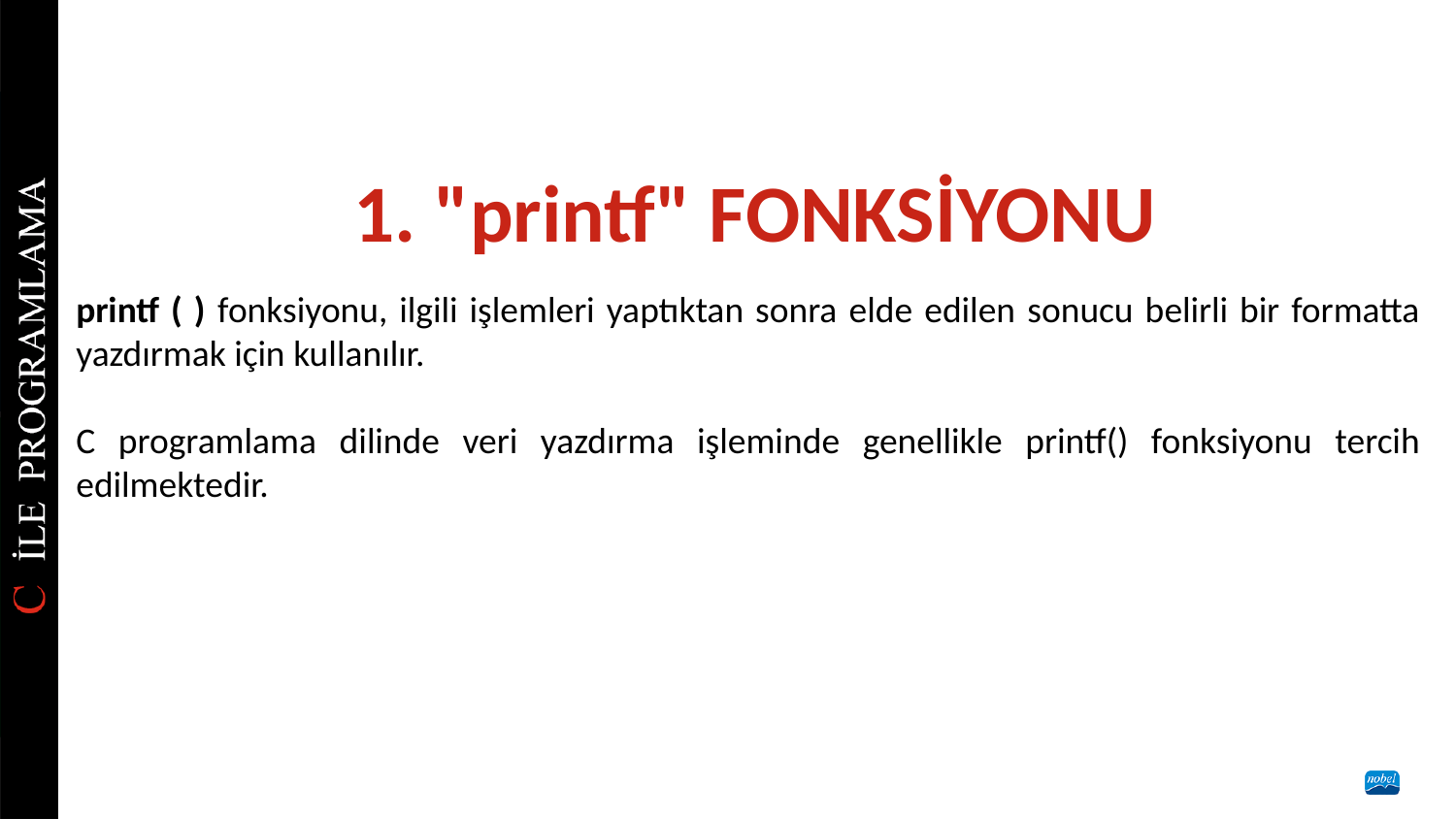

# 1. "printf" FONKSİYONU
printf ( ) fonksiyonu, ilgili işlemleri yaptıktan sonra elde edilen sonucu belirli bir formatta yazdırmak için kullanılır.

C programlama dilinde veri yazdırma işleminde genellikle printf() fonksiyonu tercih edilmektedir.